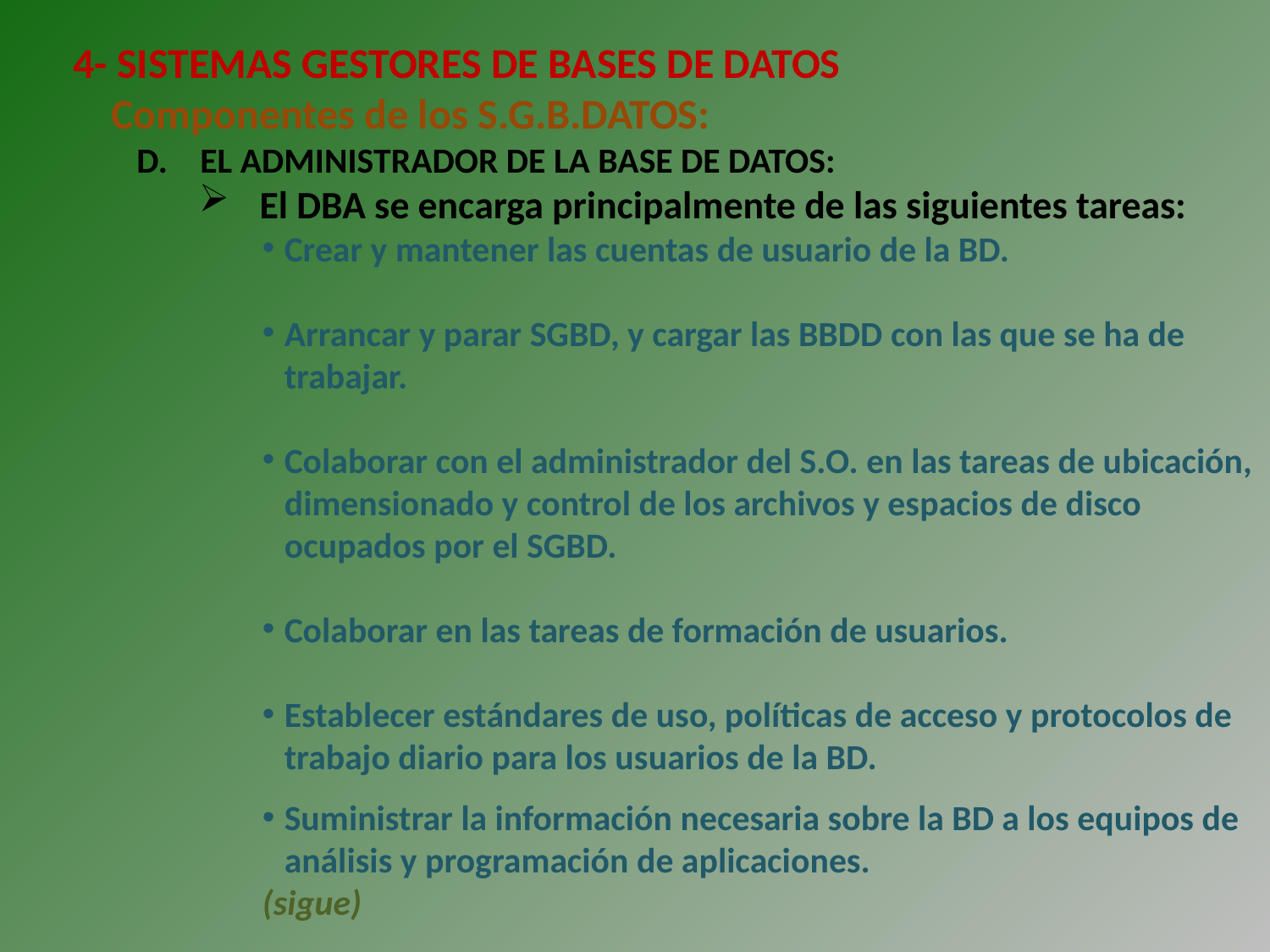

4- SISTEMAS GESTORES DE BASES DE DATOS
    Componentes de los S.G.B.DATOS:
EL ADMINISTRADOR DE LA BASE DE DATOS:
El DBA se encarga principalmente de las siguientes tareas:
Crear y mantener las cuentas de usuario de la BD.

Arrancar y parar SGBD, y cargar las BBDD con las que se ha de trabajar.

Colaborar con el administrador del S.O. en las tareas de ubicación, dimensionado y control de los archivos y espacios de disco ocupados por el SGBD.

Colaborar en las tareas de formación de usuarios.

Establecer estándares de uso, políticas de acceso y protocolos de trabajo diario para los usuarios de la BD.

Suministrar la información necesaria sobre la BD a los equipos de análisis y programación de aplicaciones.
(sigue)